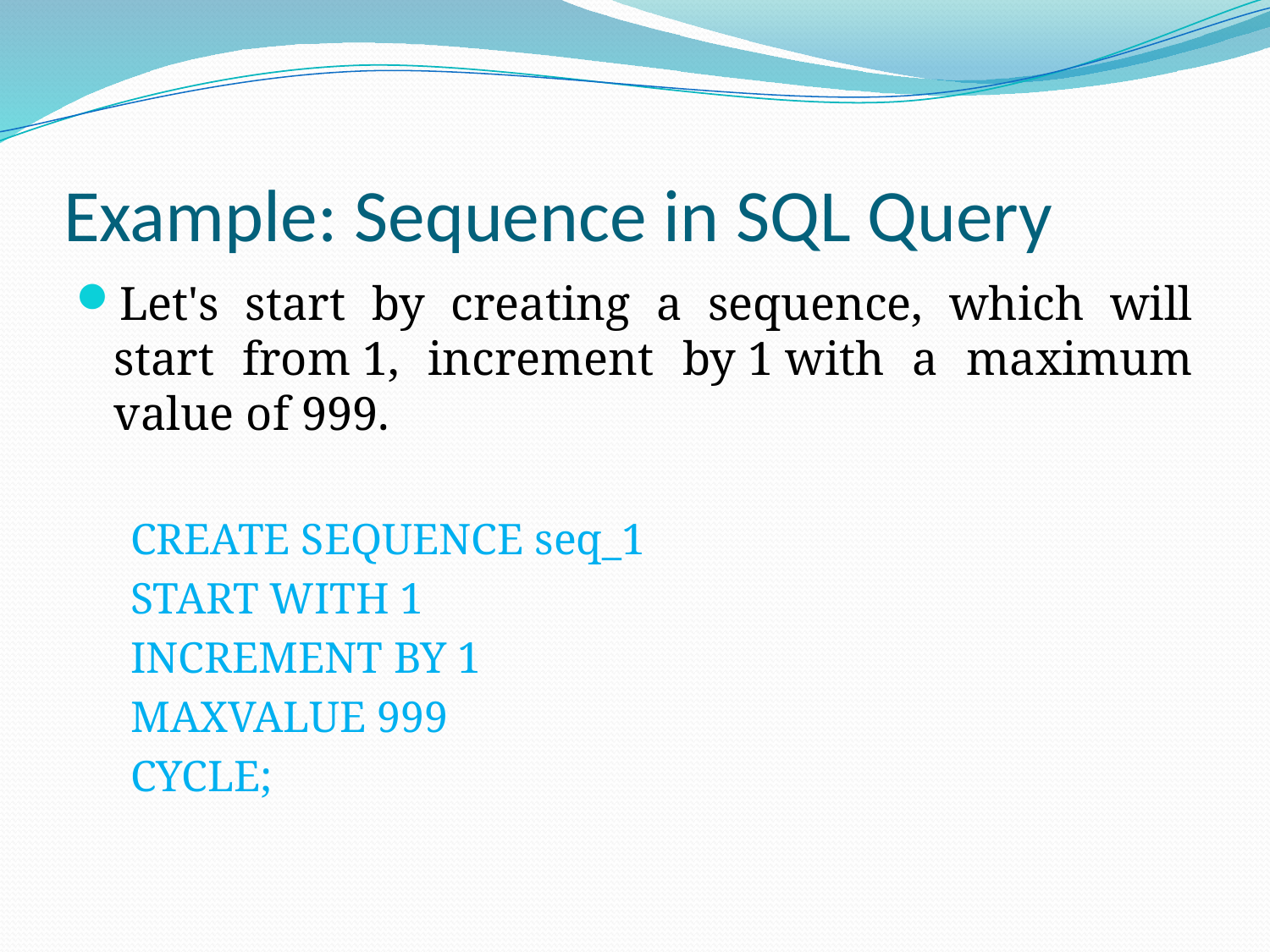

# Example: Sequence in SQL Query
Let's start by creating a sequence, which will start from 1, increment by 1 with a maximum value of 999.

CREATE SEQUENCE seq_1
START WITH 1
INCREMENT BY 1
MAXVALUE 999
CYCLE;